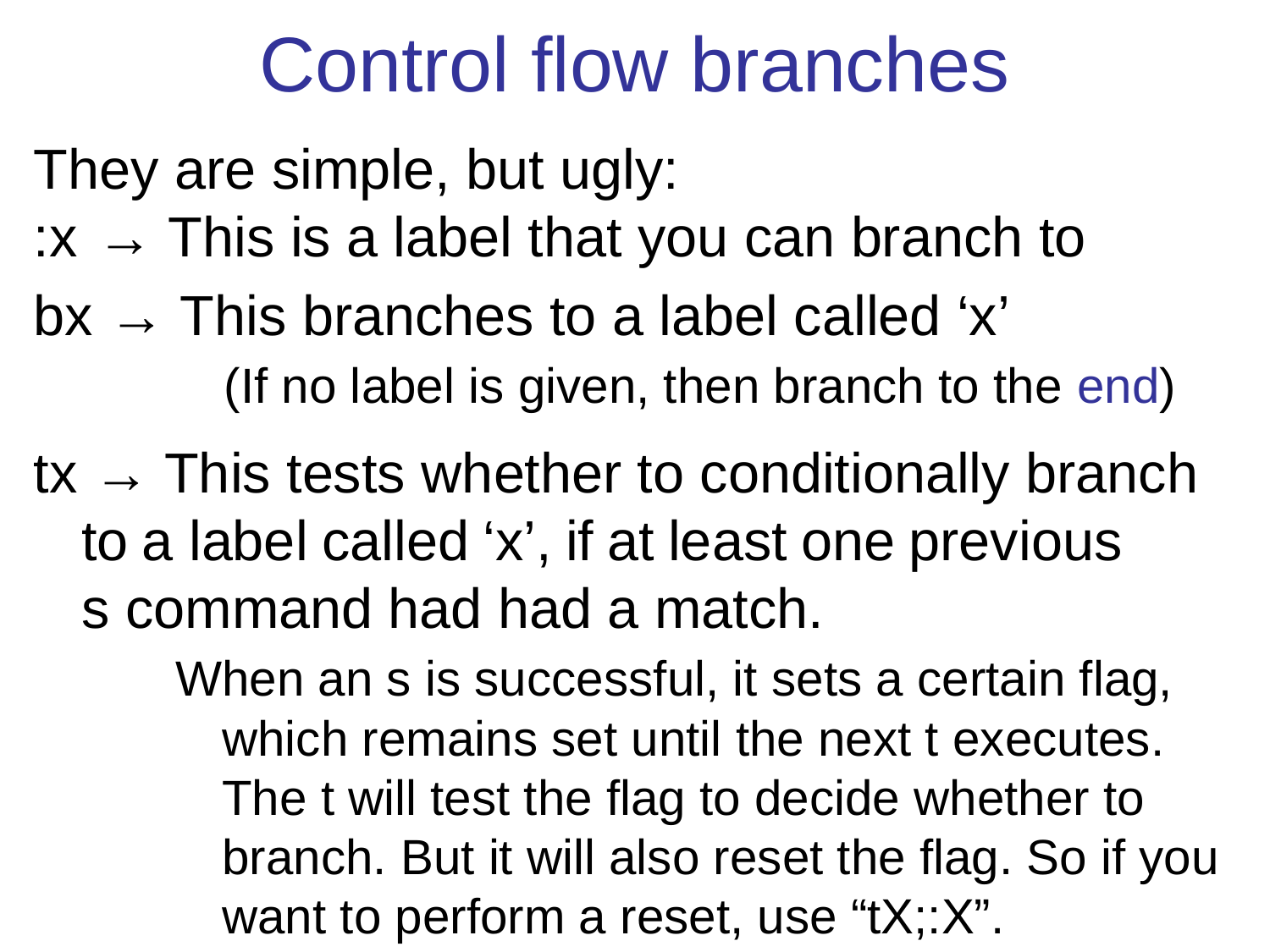

# Control flow branches
They are simple, but ugly:
:x	 → This is a label that you can branch to
bx → This branches to a label called ‘x’
		 (If no label is given, then branch to the end)
tx → This tests whether to conditionally branch 	 to a label called ‘x’, if at least one previous 	 s command had had a match.
	      When an s is successful, it sets a certain flag,
		 which remains set until the next t executes.
		 The t will test the flag to decide whether to 		 branch. But it will also reset the flag. So if you
	 want to perform a reset, use “tX;:X”.